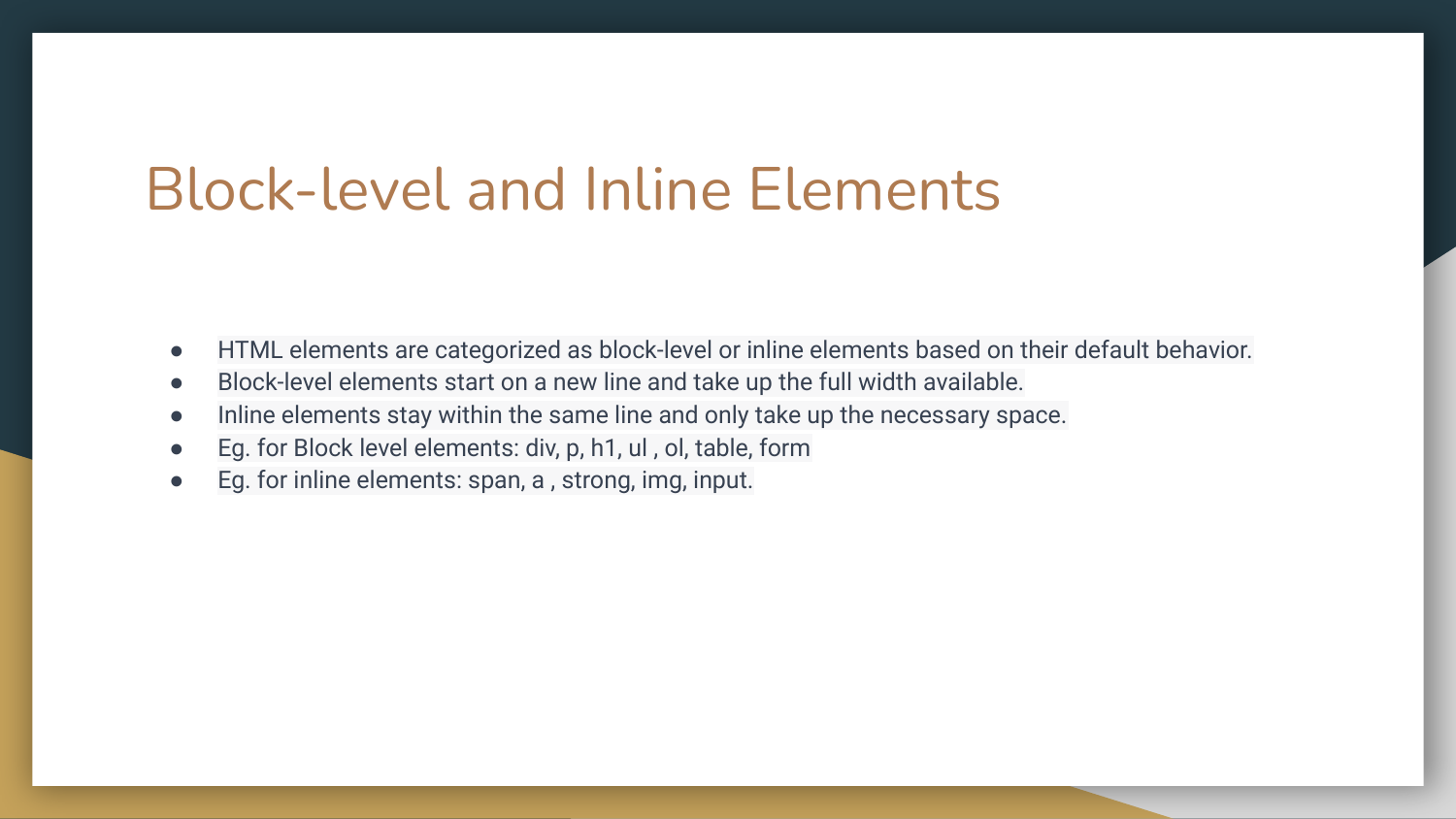

# Block-level and Inline Elements
HTML elements are categorized as block-level or inline elements based on their default behavior.
Block-level elements start on a new line and take up the full width available.
Inline elements stay within the same line and only take up the necessary space.
Eg. for Block level elements: div, p, h1, ul , ol, table, form
Eg. for inline elements: span, a , strong, img, input.